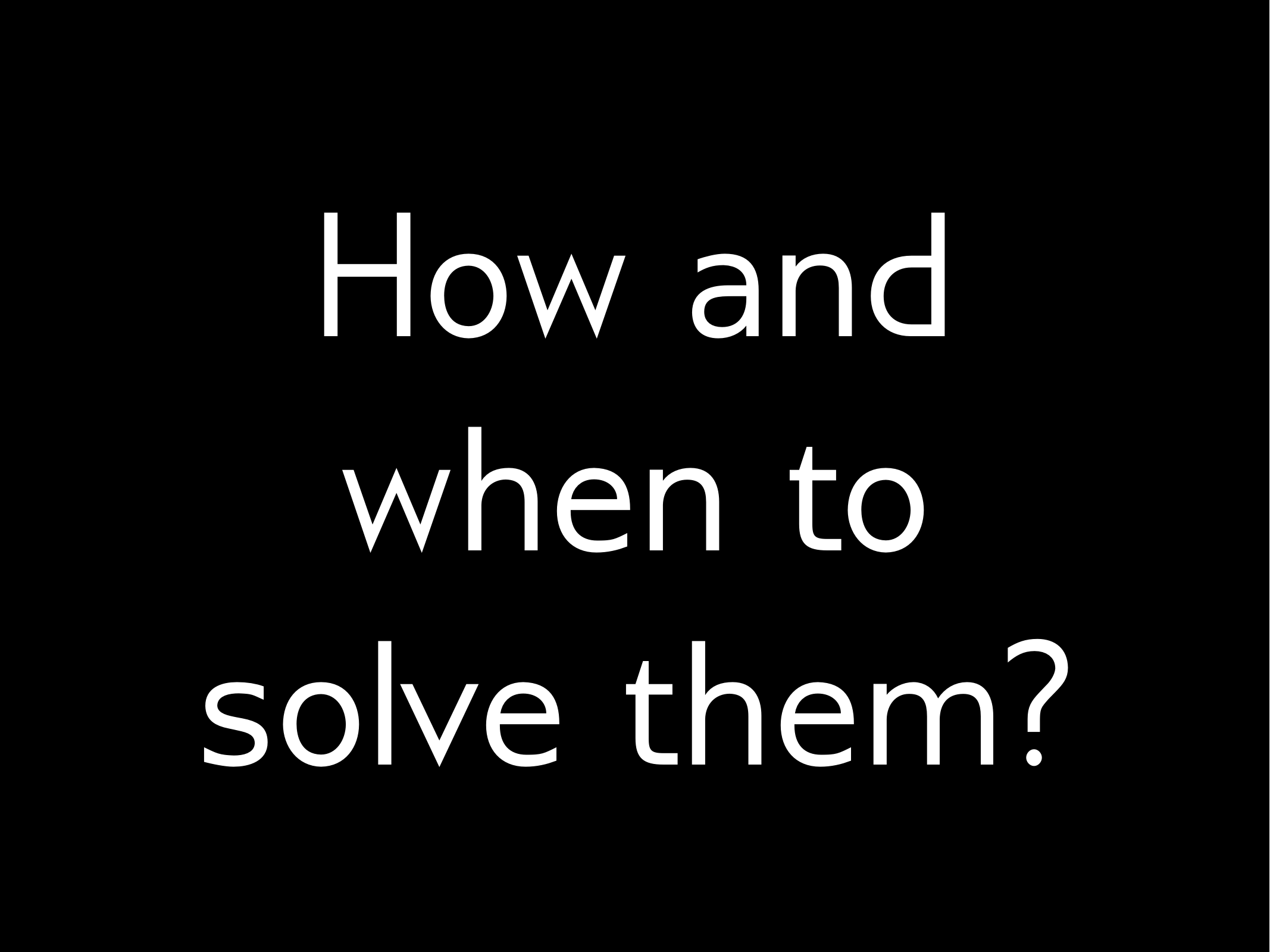

# How and when to solve them?